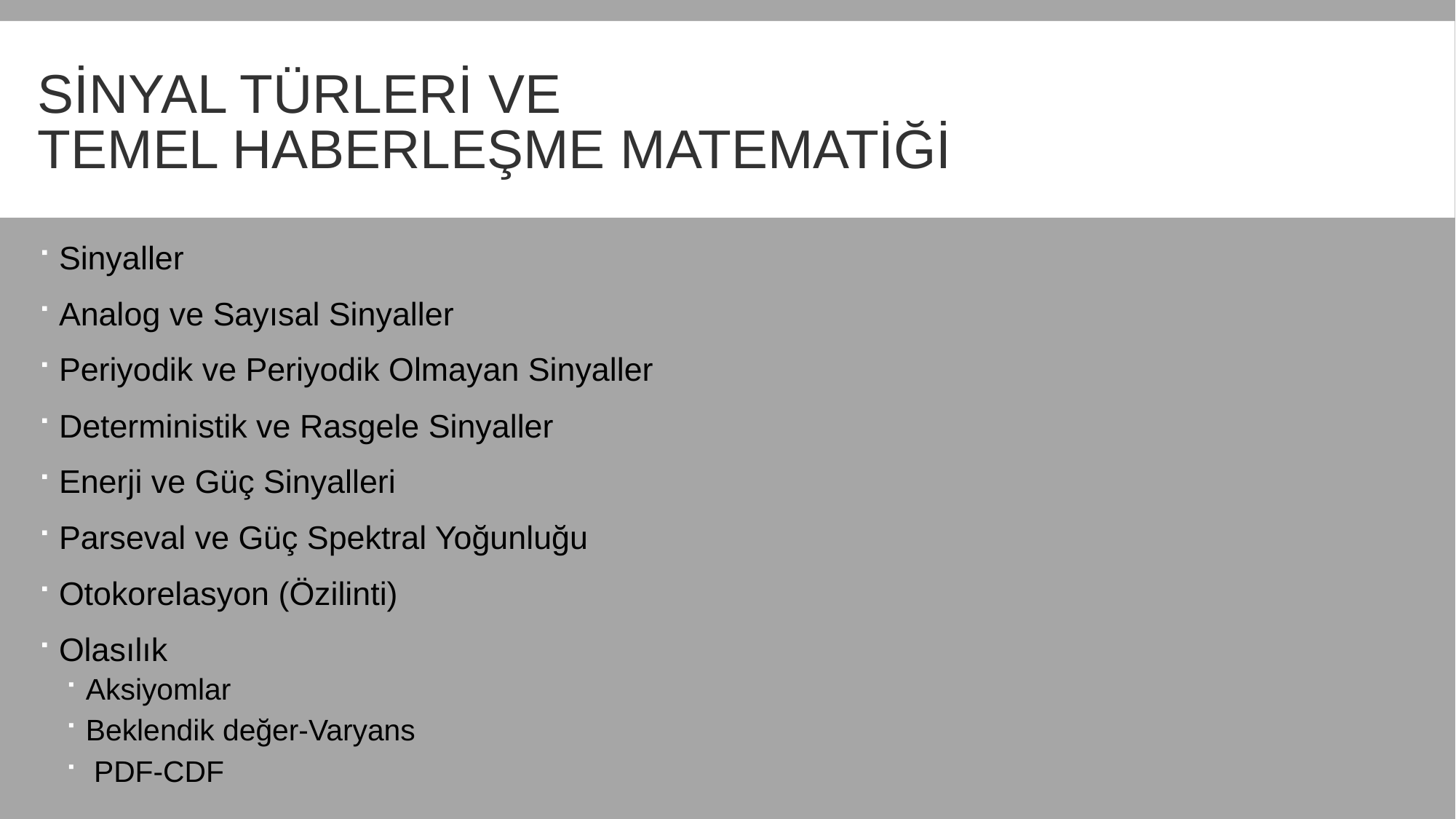

# Sinyal türleri ve temel haberleşme matematiği
Sinyaller
Analog ve Sayısal Sinyaller
Periyodik ve Periyodik Olmayan Sinyaller
Deterministik ve Rasgele Sinyaller
Enerji ve Güç Sinyalleri
Parseval ve Güç Spektral Yoğunluğu
Otokorelasyon (Özilinti)
Olasılık
Aksiyomlar
Beklendik değer-Varyans
 PDF-CDF